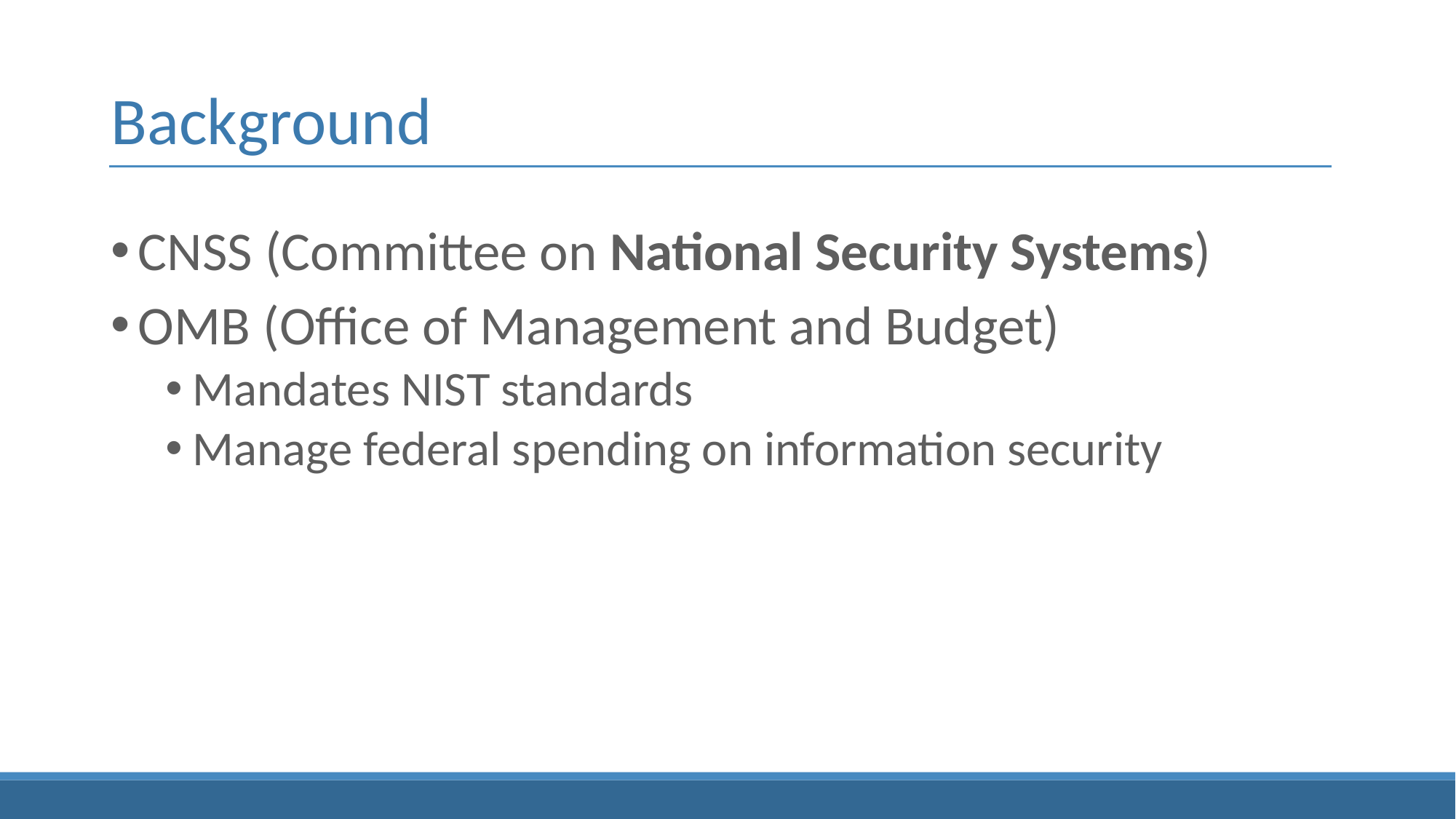

# Background
CNSS (Committee on National Security Systems)
OMB (Office of Management and Budget)
Mandates NIST standards
Manage federal spending on information security